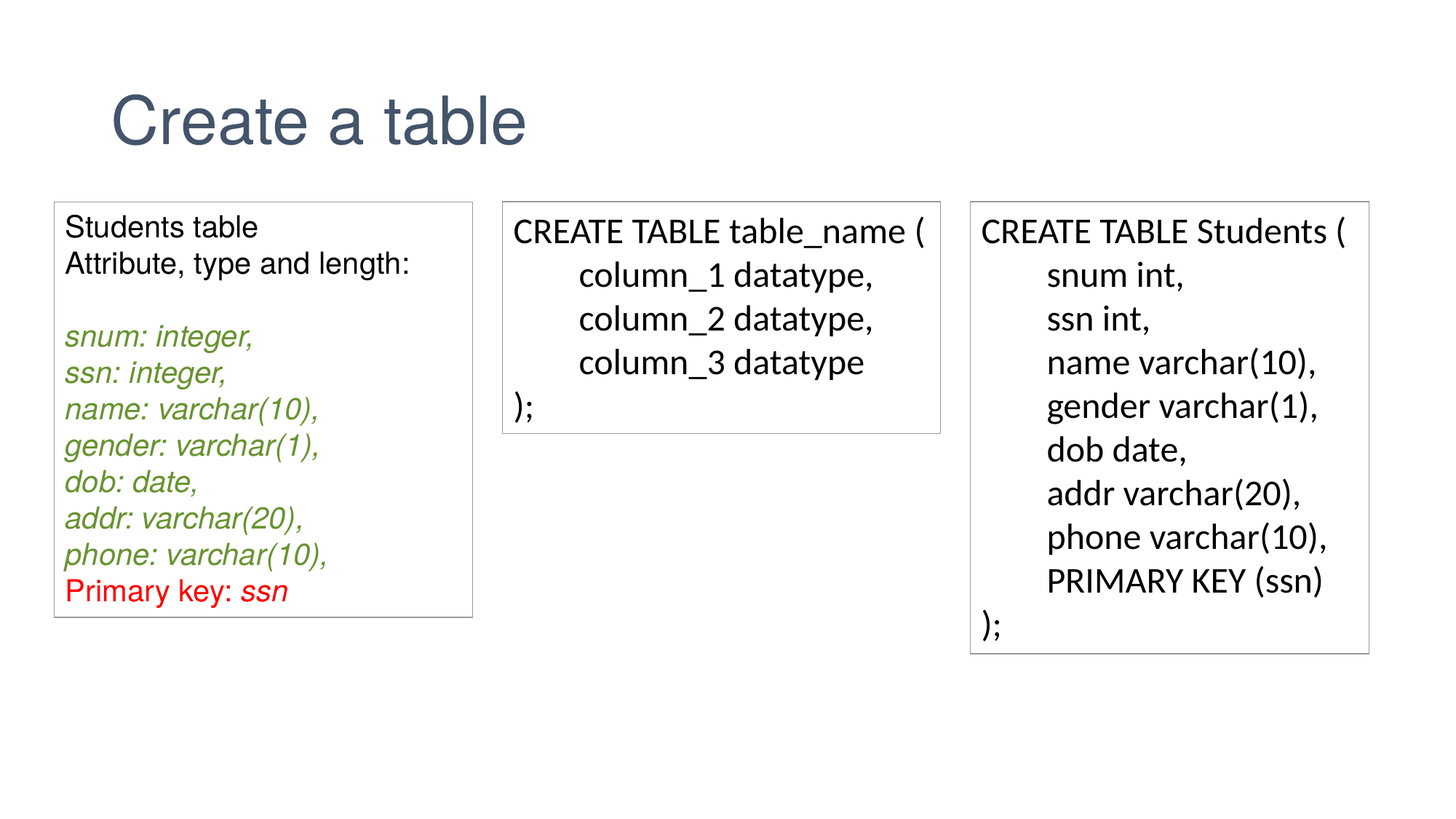

# Create a table
Students table
Attribute, type and length:

snum: integer,
ssn: integer,
name: varchar(10),
gender: varchar(1),
dob: date,
addr: varchar(20),
phone: varchar(10),
Primary key: ssn
CREATE TABLE table_name (
        column_1 datatype,
        column_2 datatype,
        column_3 datatype
);
CREATE TABLE Students (
        snum int,
        ssn int,
        name varchar(10),
        gender varchar(1),
        dob date,
        addr varchar(20),
        phone varchar(10),
        PRIMARY KEY (ssn)
);